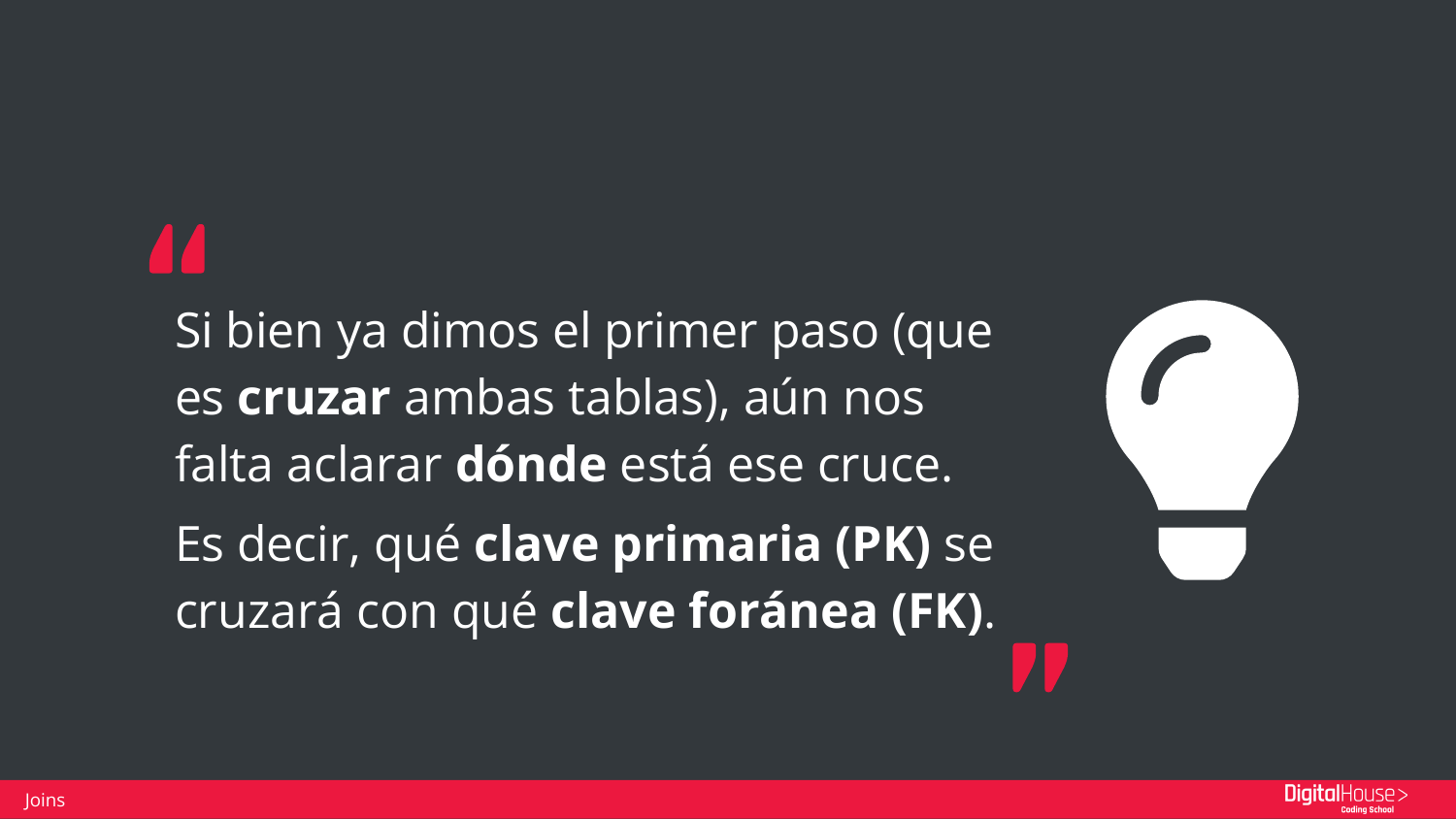

Si bien ya dimos el primer paso (que es cruzar ambas tablas), aún nos falta aclarar dónde está ese cruce.
Es decir, qué clave primaria (PK) se cruzará con qué clave foránea (FK).